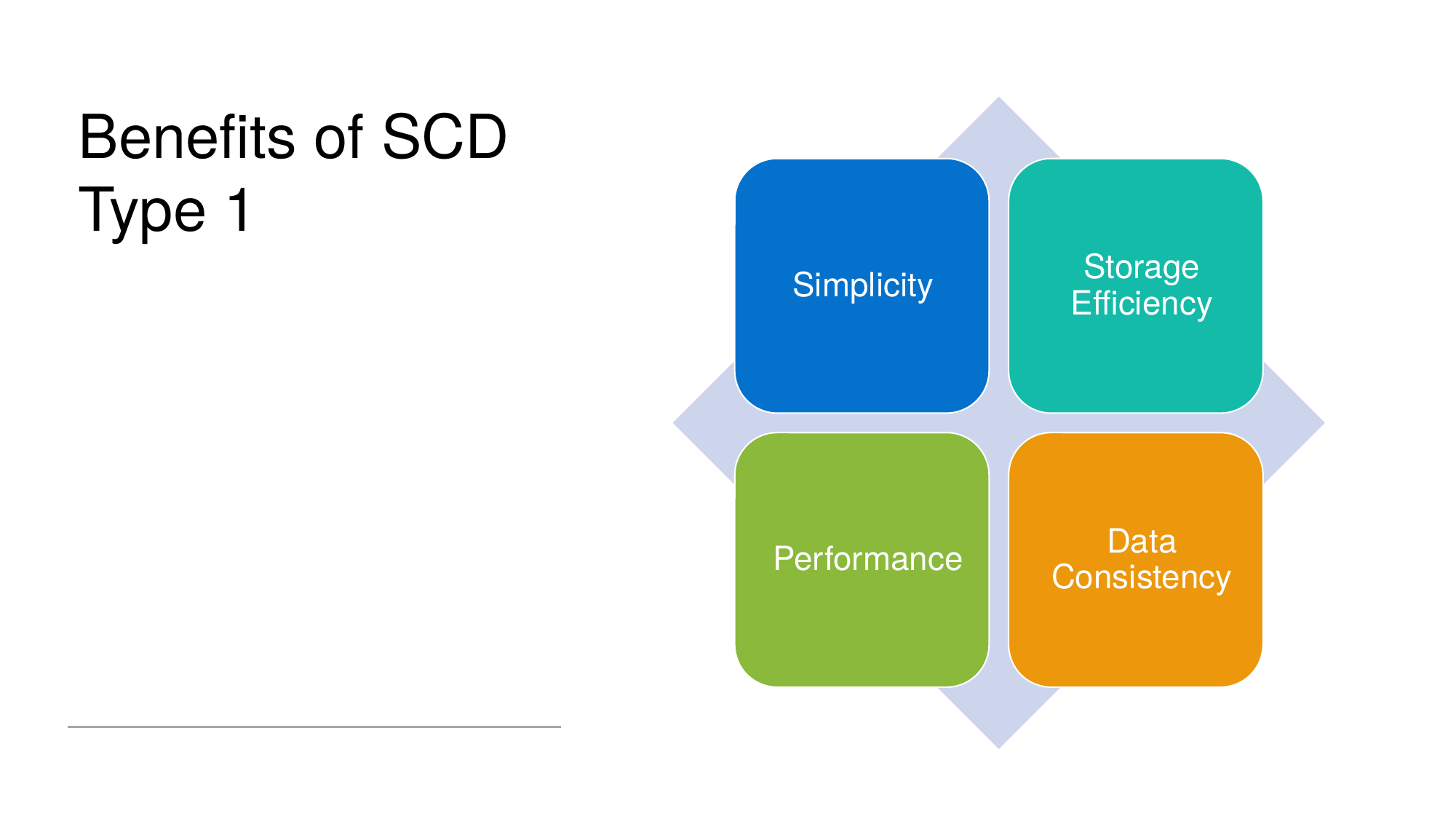

# Benefits of SCD Type 1
Simplicity
Storage Efficiency
Performance
Data Consistency